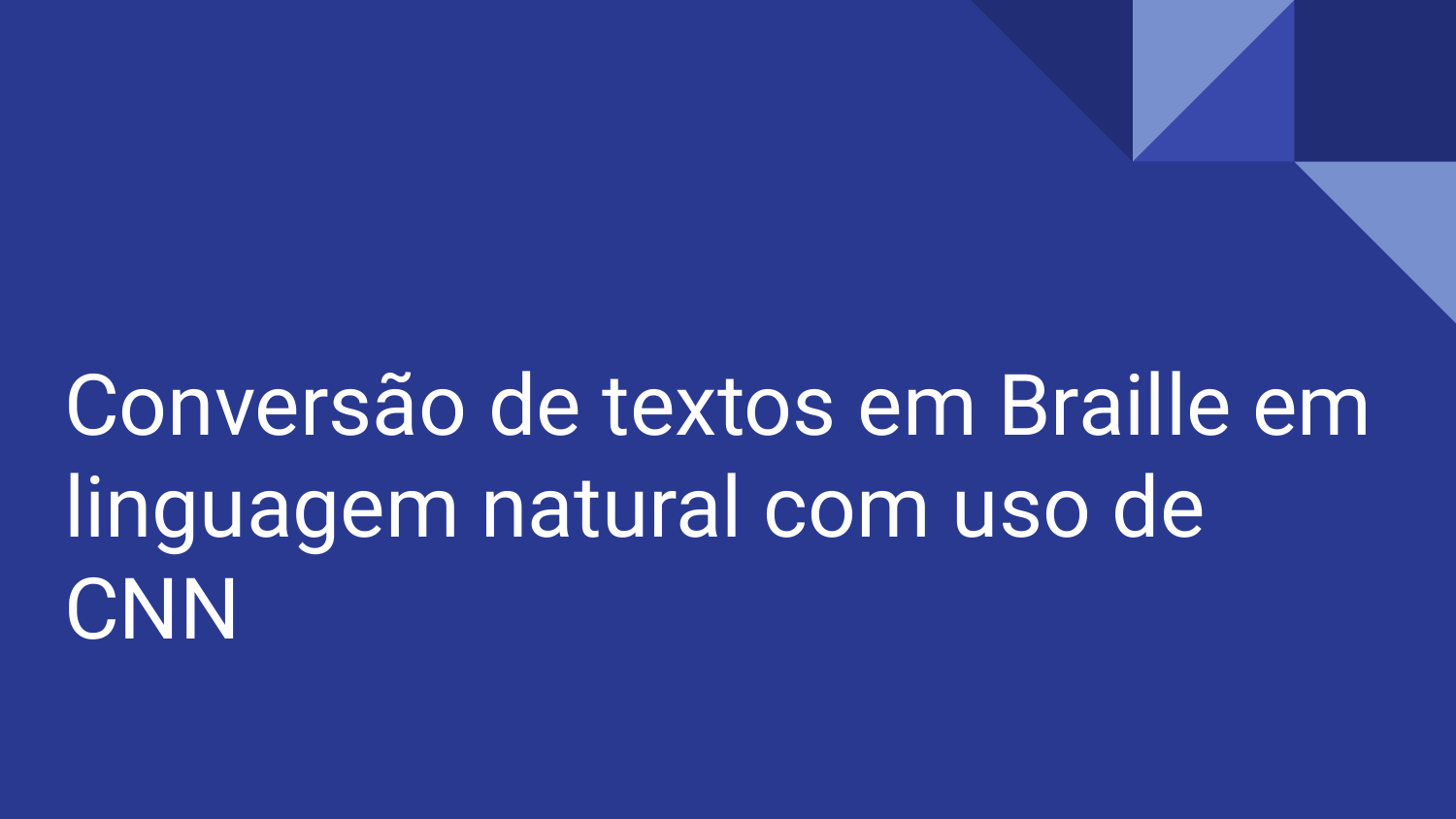

# Conversão de textos em Braille em linguagem natural com uso de CNN